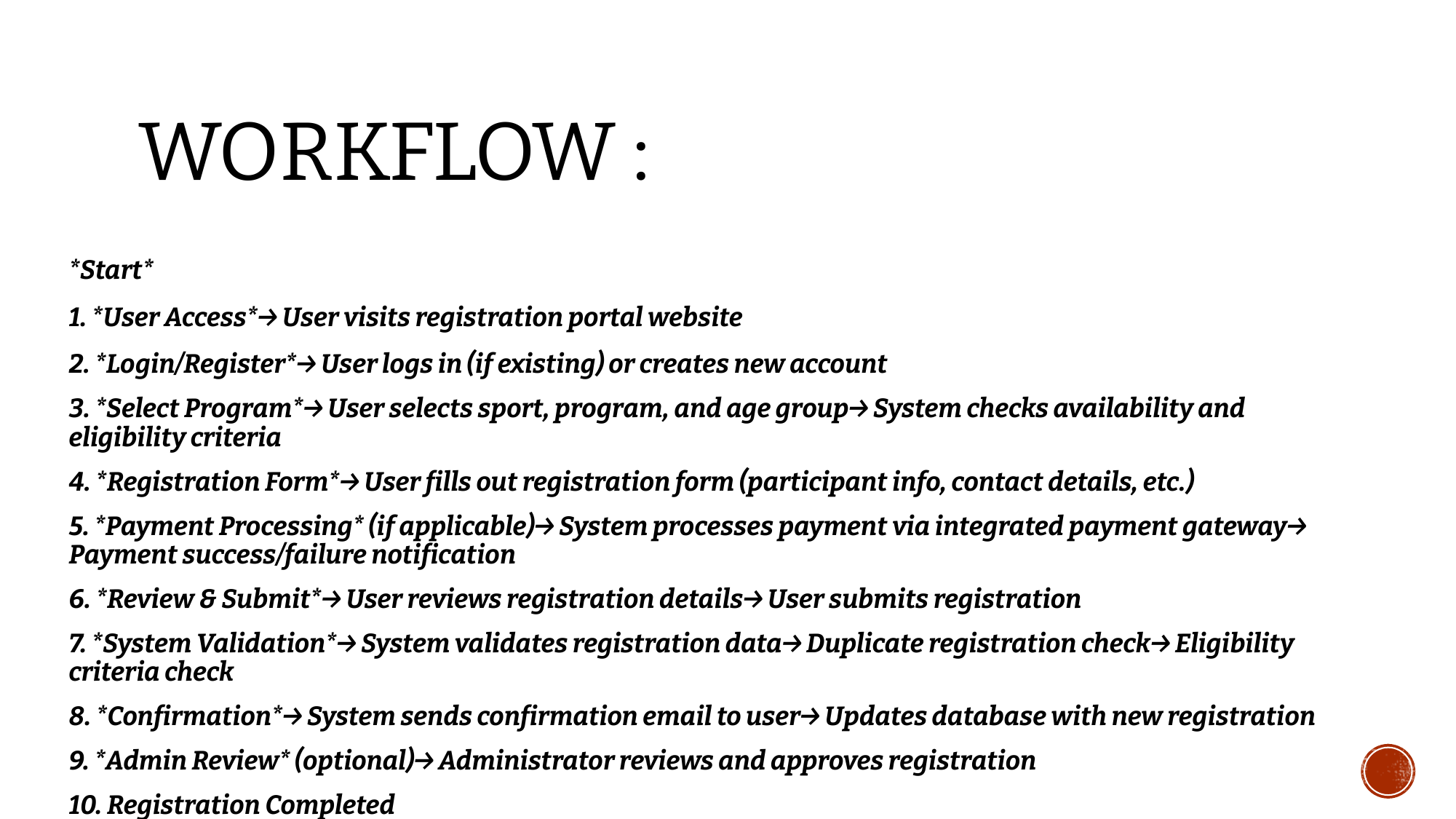

# WORKFLOW :

*Start*
1. *User Access*→ User visits registration portal website
2. *Login/Register*→ User logs in (if existing) or creates new account
3. *Select Program*→ User selects sport, program, and age group→ System checks availability and eligibility criteria
4. *Registration Form*→ User fills out registration form (participant info, contact details, etc.)
5. *Payment Processing* (if applicable)→ System processes payment via integrated payment gateway→ Payment success/failure notification
6. *Review & Submit*→ User reviews registration details→ User submits registration
7. *System Validation*→ System validates registration data→ Duplicate registration check→ Eligibility criteria check
8. *Confirmation*→ System sends confirmation email to user→ Updates database with new registration
9. *Admin Review* (optional)→ Administrator reviews and approves registration
10. Registration Completed